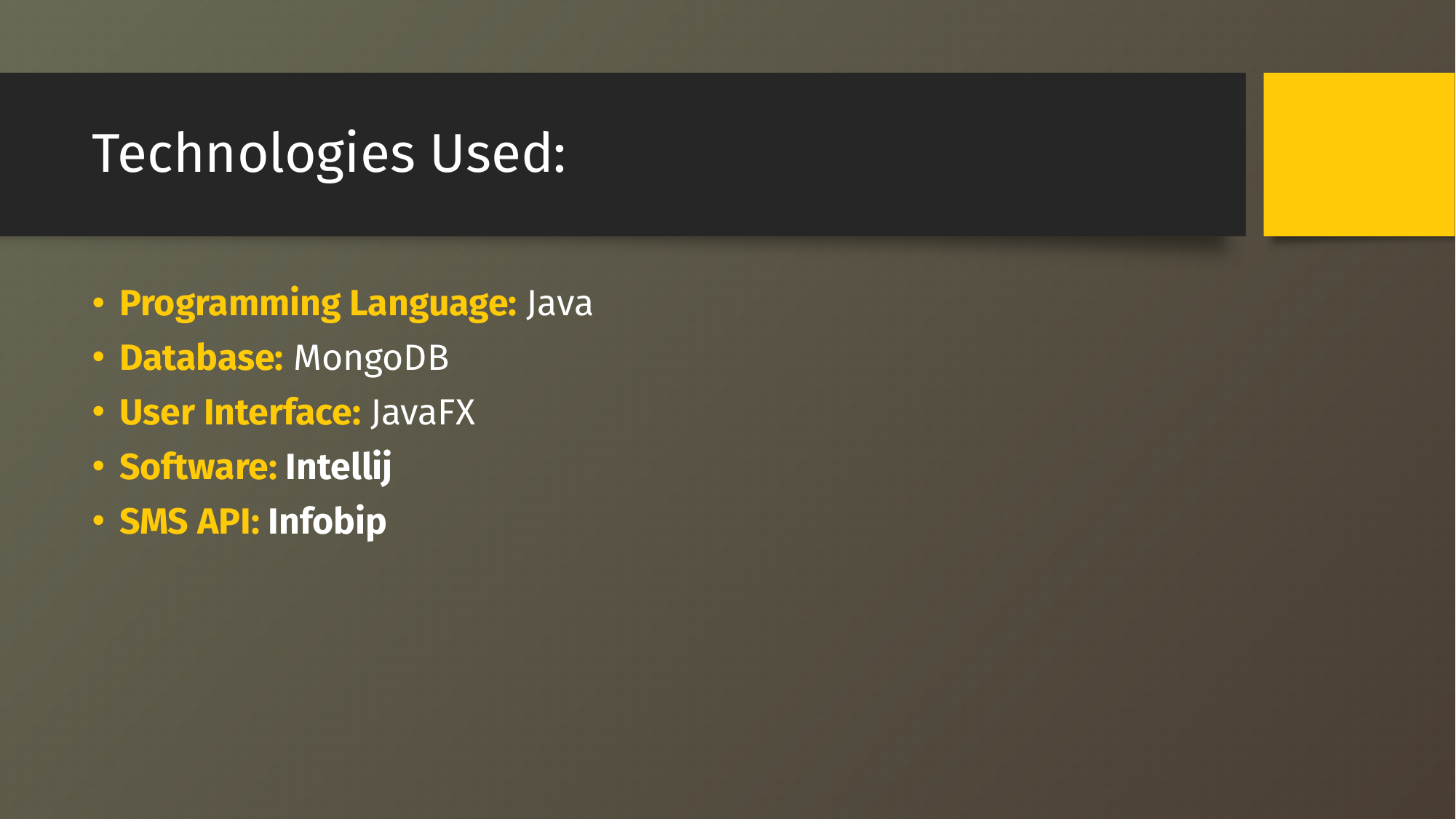

# Technologies Used:
Programming Language: Java
Database: MongoDB
User Interface: JavaFX
Software: Intellij
SMS API: Infobip